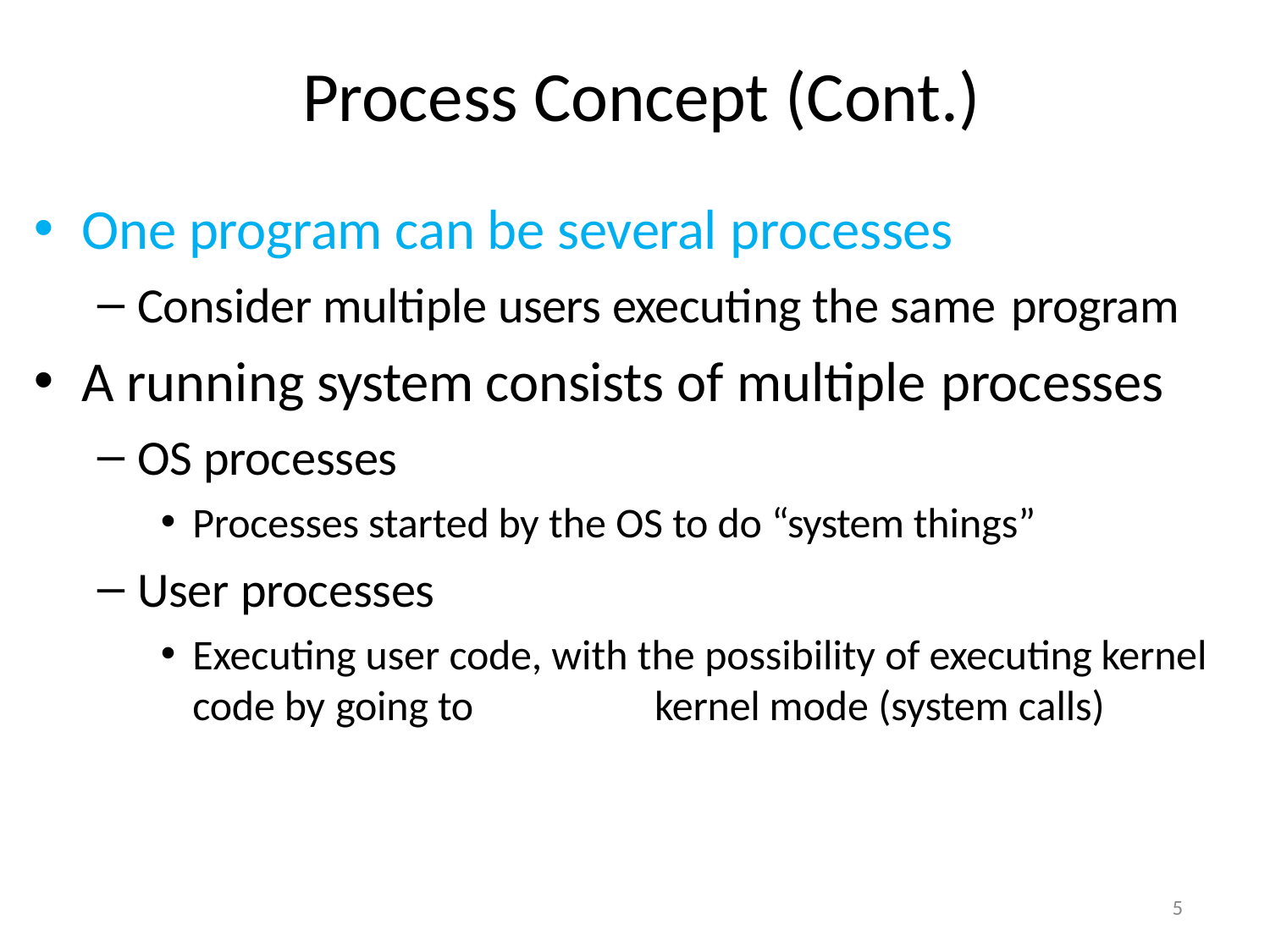

# Process Concept (Cont.)
One program can be several processes
Consider multiple users executing the same program
A running system consists of multiple processes
OS processes
Processes started by the OS to do “system things”
User processes
Executing user code, with the possibility of executing kernel  code by going to	kernel mode (system calls)
5